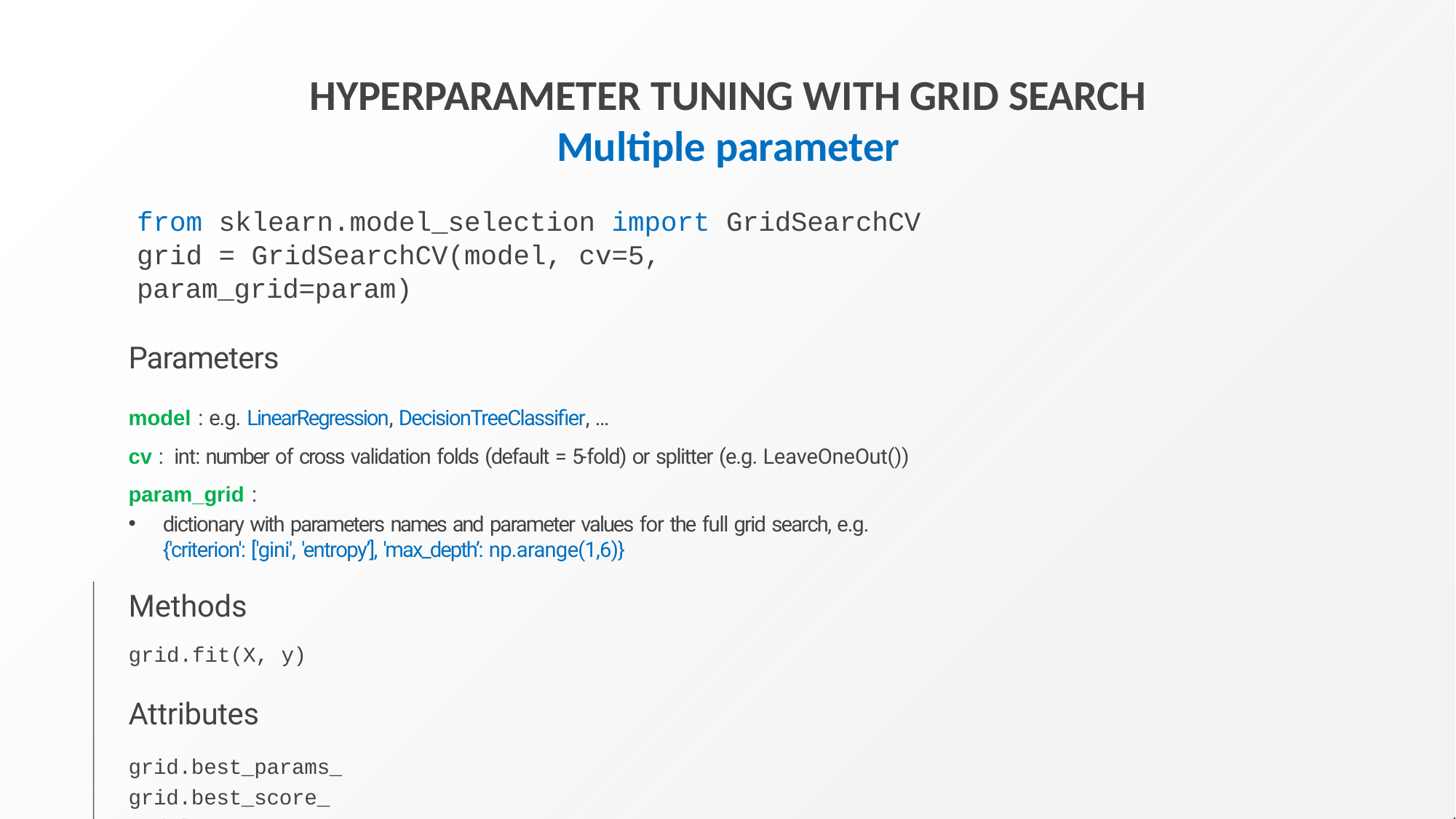

# HYPERPARAMETER TUNING WITH GRID SEARCH
Multiple parameter
from sklearn.model_selection import GridSearchCV grid = GridSearchCV(model, cv=5, param_grid=param)

Parameters
model : e.g. LinearRegression, DecisionTreeClassifier, …
cv : int: number of cross validation folds (default = 5-fold) or splitter (e.g. LeaveOneOut())
param_grid :
dictionary with parameters names and parameter values for the full grid search, e.g. {'criterion': ['gini', 'entropy’], 'max_depth’: np.arange(1,6)}
Methods
grid.fit(X, y)

Attributes
grid.best_params_ grid.best_score_
model = grid.best_estimator_